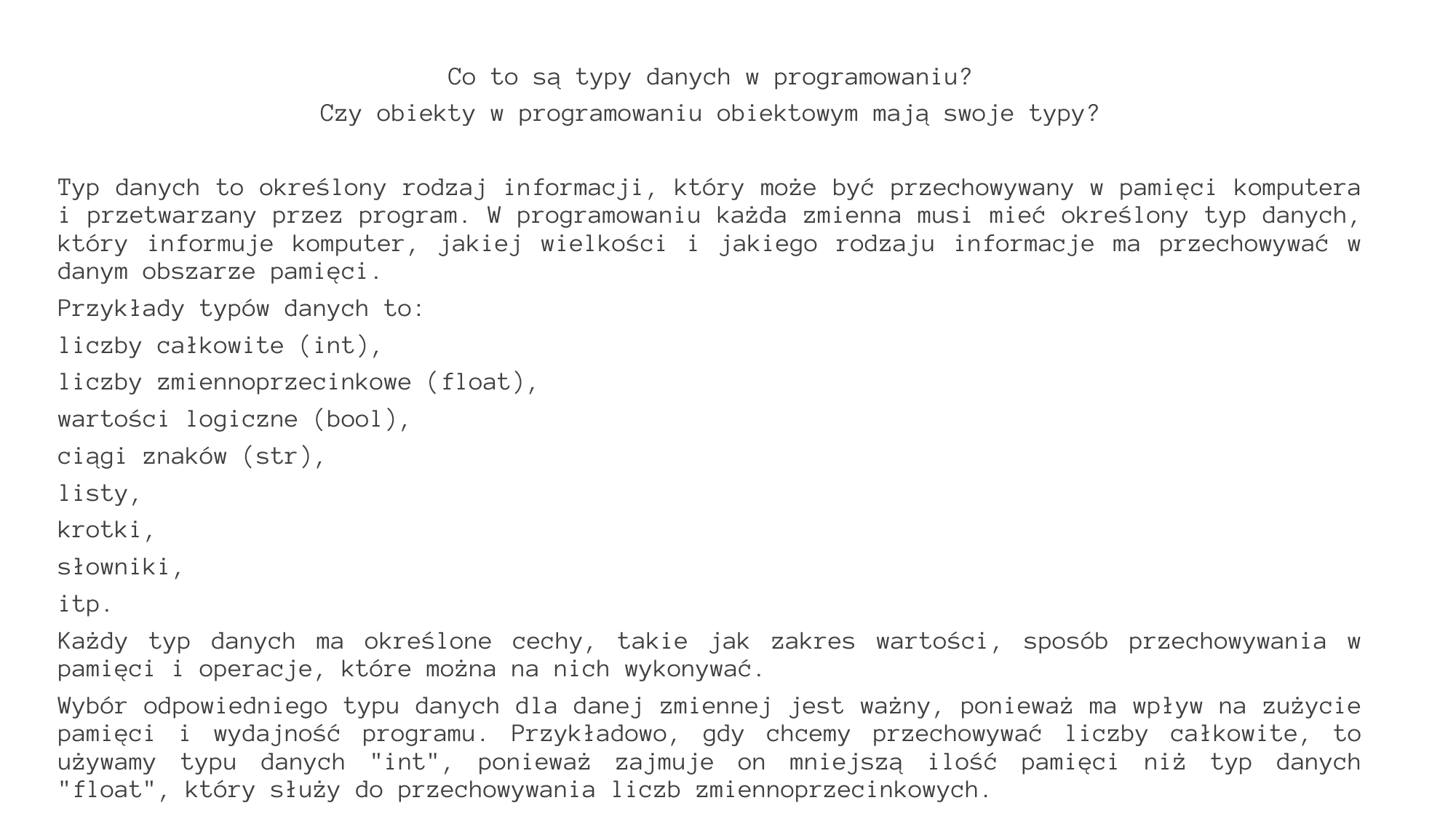

Co to są typy danych w programowaniu?
Czy obiekty w programowaniu obiektowym mają swoje typy?

Typ danych to określony rodzaj informacji, który może być przechowywany w pamięci komputera i przetwarzany przez program. W programowaniu każda zmienna musi mieć określony typ danych, który informuje komputer, jakiej wielkości i jakiego rodzaju informacje ma przechowywać w danym obszarze pamięci.
Przykłady typów danych to:
liczby całkowite (int),
liczby zmiennoprzecinkowe (float),
wartości logiczne (bool),
ciągi znaków (str),
listy,
krotki,
słowniki,
itp.
Każdy typ danych ma określone cechy, takie jak zakres wartości, sposób przechowywania w pamięci i operacje, które można na nich wykonywać.
Wybór odpowiedniego typu danych dla danej zmiennej jest ważny, ponieważ ma wpływ na zużycie pamięci i wydajność programu. Przykładowo, gdy chcemy przechowywać liczby całkowite, to używamy typu danych "int", ponieważ zajmuje on mniejszą ilość pamięci niż typ danych "float", który służy do przechowywania liczb zmiennoprzecinkowych.